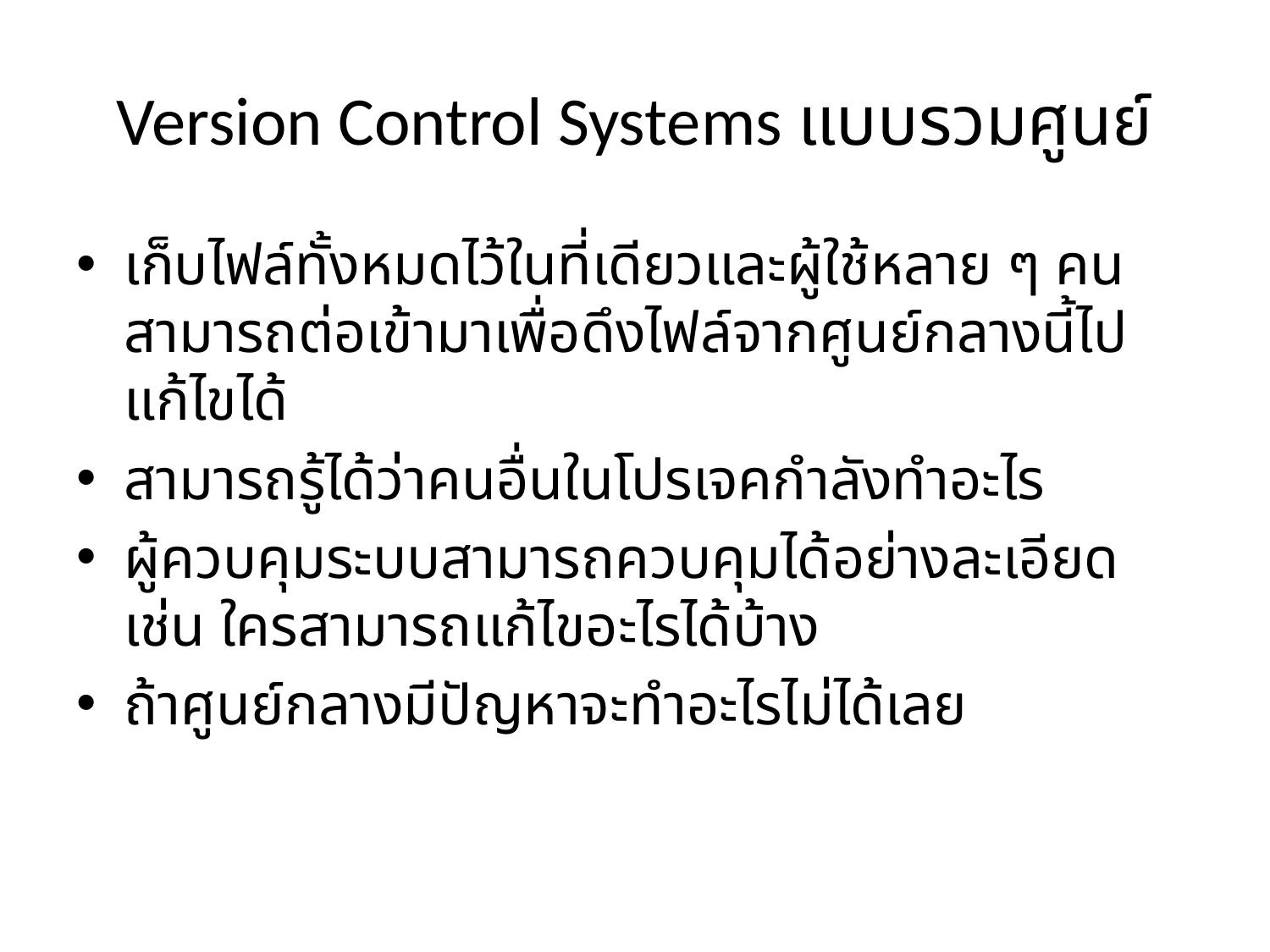

# Version Control Systems แบบรวมศูนย์
เก็บไฟล์ทั้งหมดไว้ในที่เดียวและผู้ใช้หลาย ๆ คนสามารถต่อเข้ามาเพื่อดึงไฟล์จากศูนย์กลางนี้ไปแก้ไขได้
สามารถรู้ได้ว่าคนอื่นในโปรเจคกำลังทำอะไร
ผู้ควบคุมระบบสามารถควบคุมได้อย่างละเอียด เช่น ใครสามารถแก้ไขอะไรได้บ้าง
ถ้าศูนย์กลางมีปัญหาจะทำอะไรไม่ได้เลย